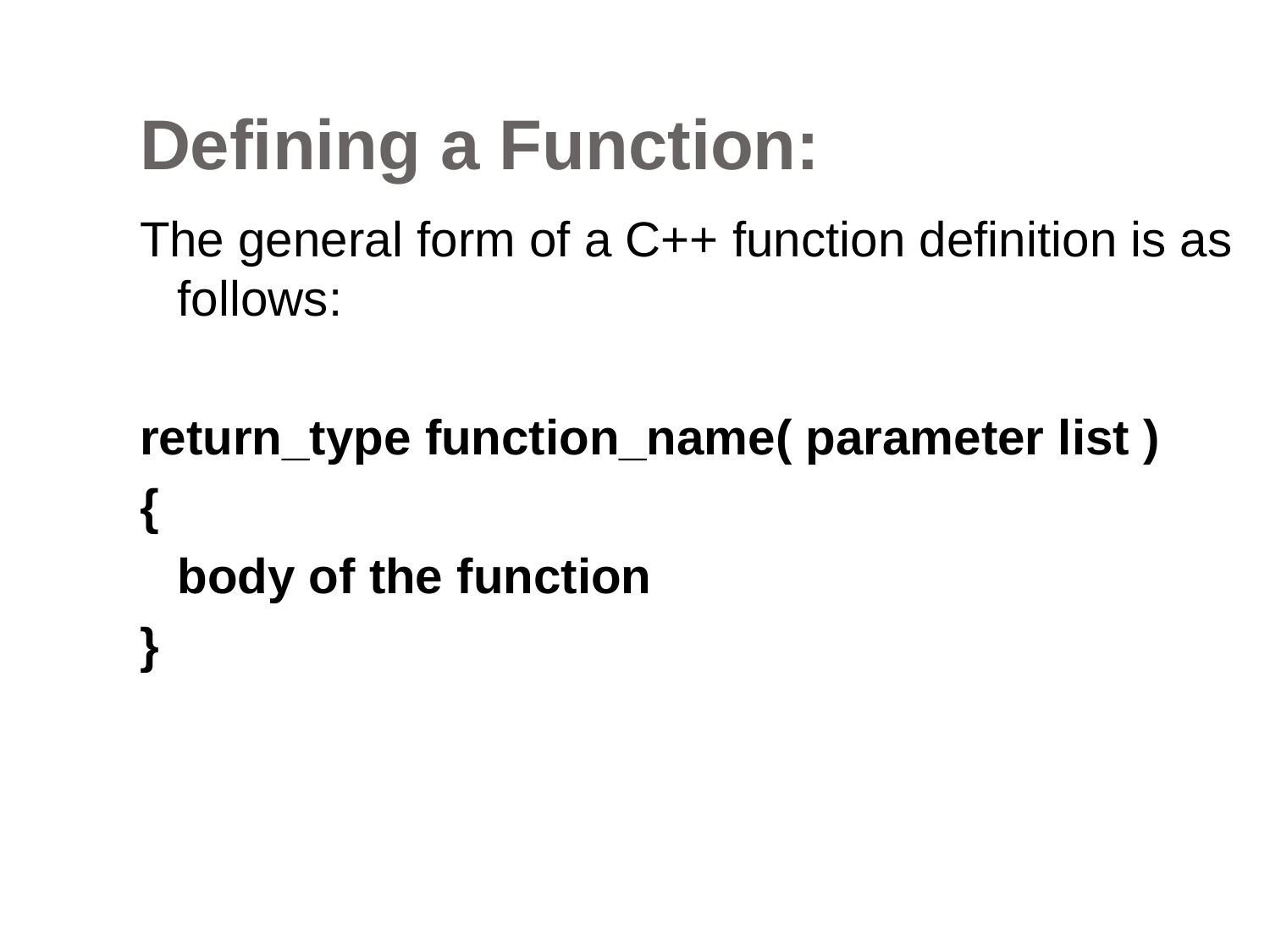

4
# Defining a Function:
The general form of a C++ function definition is as follows:

return_type function_name( parameter list )
{
	body of the function
}